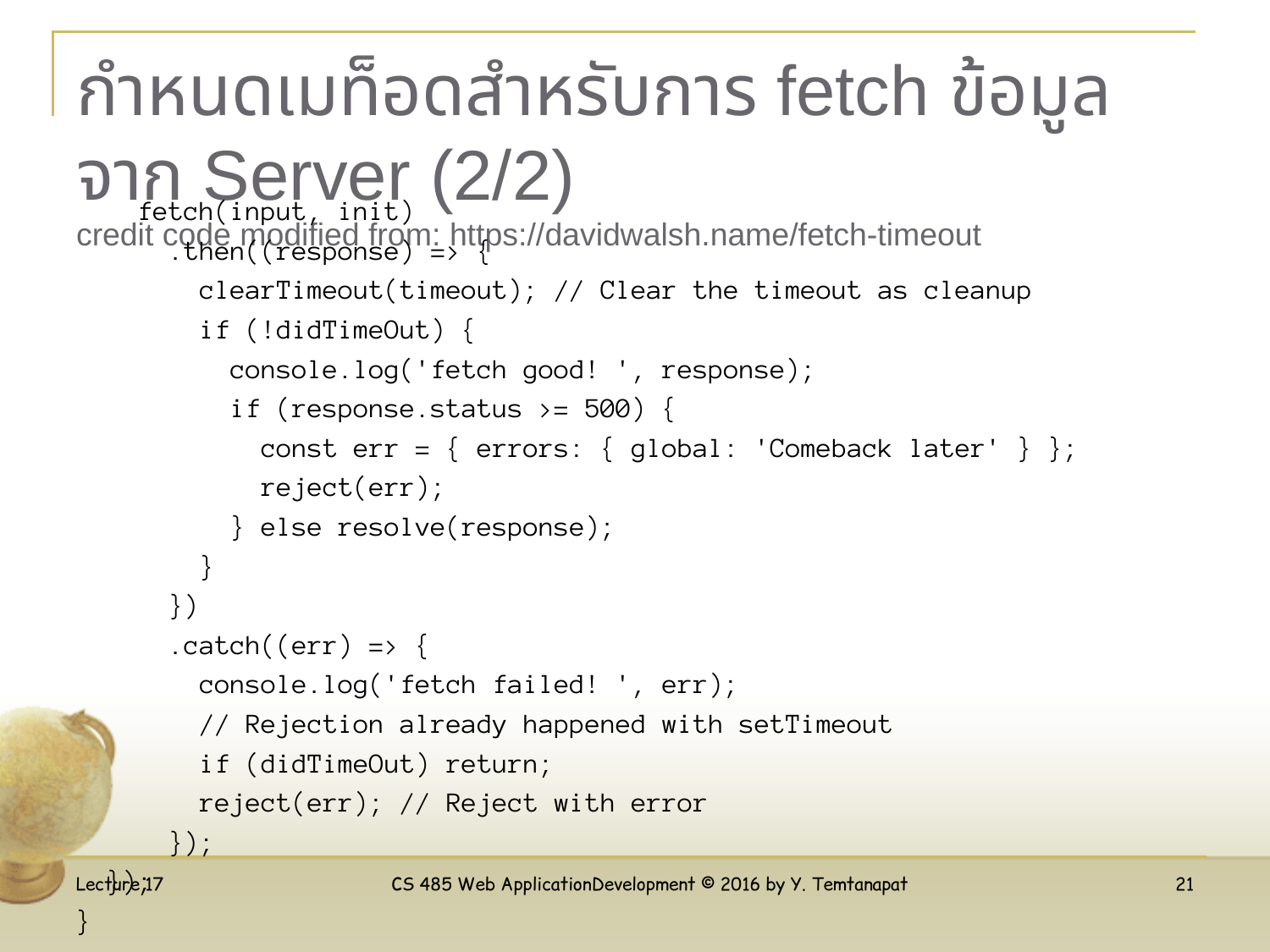

# กำหนดเมท็อดสำหรับการ fetch ข้อมูลจาก Server (2/2) credit code modified from: https://davidwalsh.name/fetch-timeout
    fetch(input, init)
      .then((response) => {
        clearTimeout(timeout); // Clear the timeout as cleanup
        if (!didTimeOut) {
          console.log('fetch good! ', response);
          if (response.status >= 500) {
            const err = { errors: { global: 'Comeback later' } };
            reject(err);
          } else resolve(response);
        }
      })
      .catch((err) => {
        console.log('fetch failed! ', err);
        // Rejection already happened with setTimeout
        if (didTimeOut) return;
        reject(err); // Reject with error
      });
  });
}
Lecture 17
CS 485 Web ApplicationDevelopment © 2016 by Y. Temtanapat
21